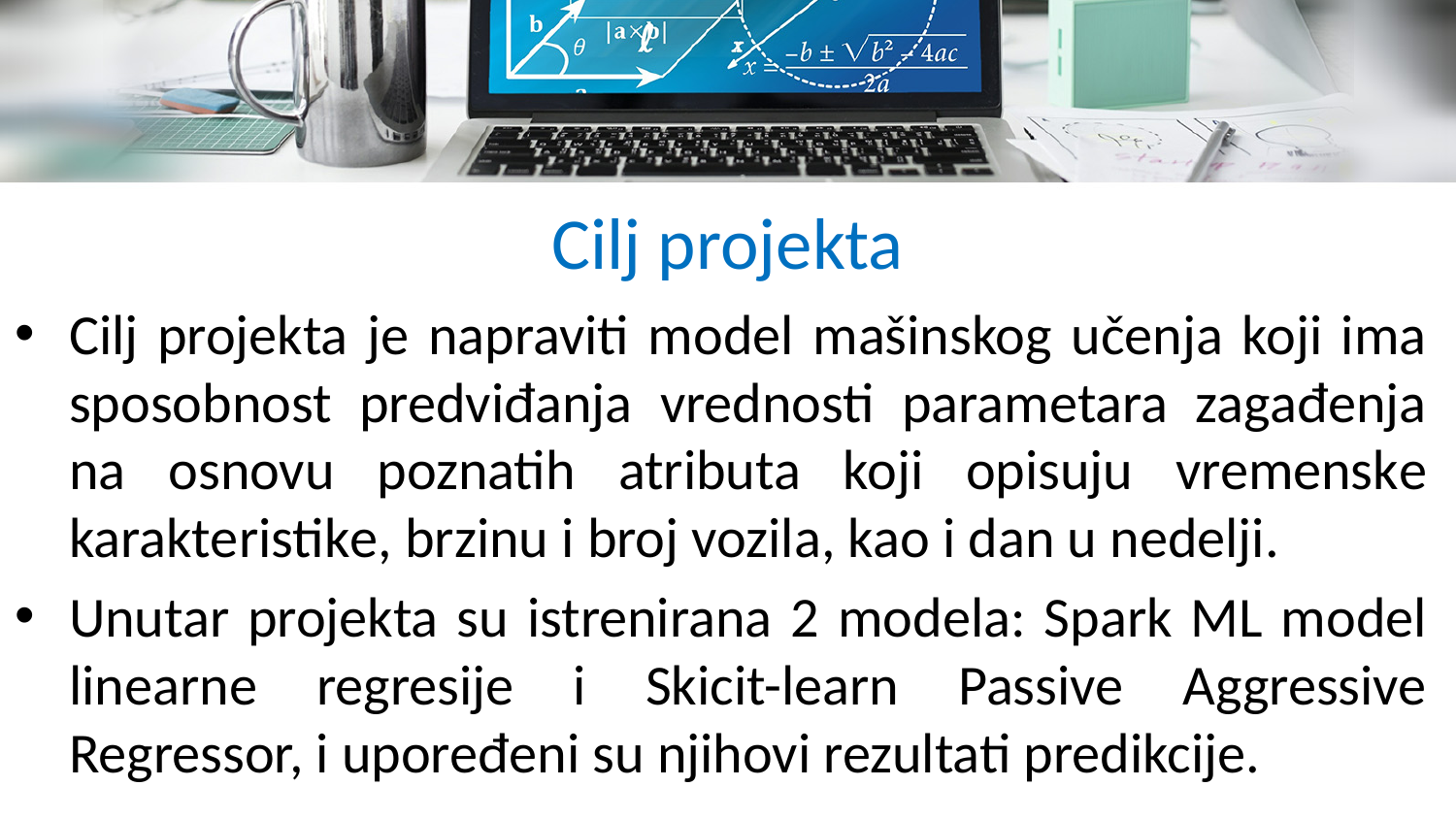

# Cilj projekta
Cilj projekta je napraviti model mašinskog učenja koji ima sposobnost predviđanja vrednosti parametara zagađenja na osnovu poznatih atributa koji opisuju vremenske karakteristike, brzinu i broj vozila, kao i dan u nedelji.
Unutar projekta su istrenirana 2 modela: Spark ML model linearne regresije i Skicit-learn Passive Aggressive Regressor, i upoređeni su njihovi rezultati predikcije.